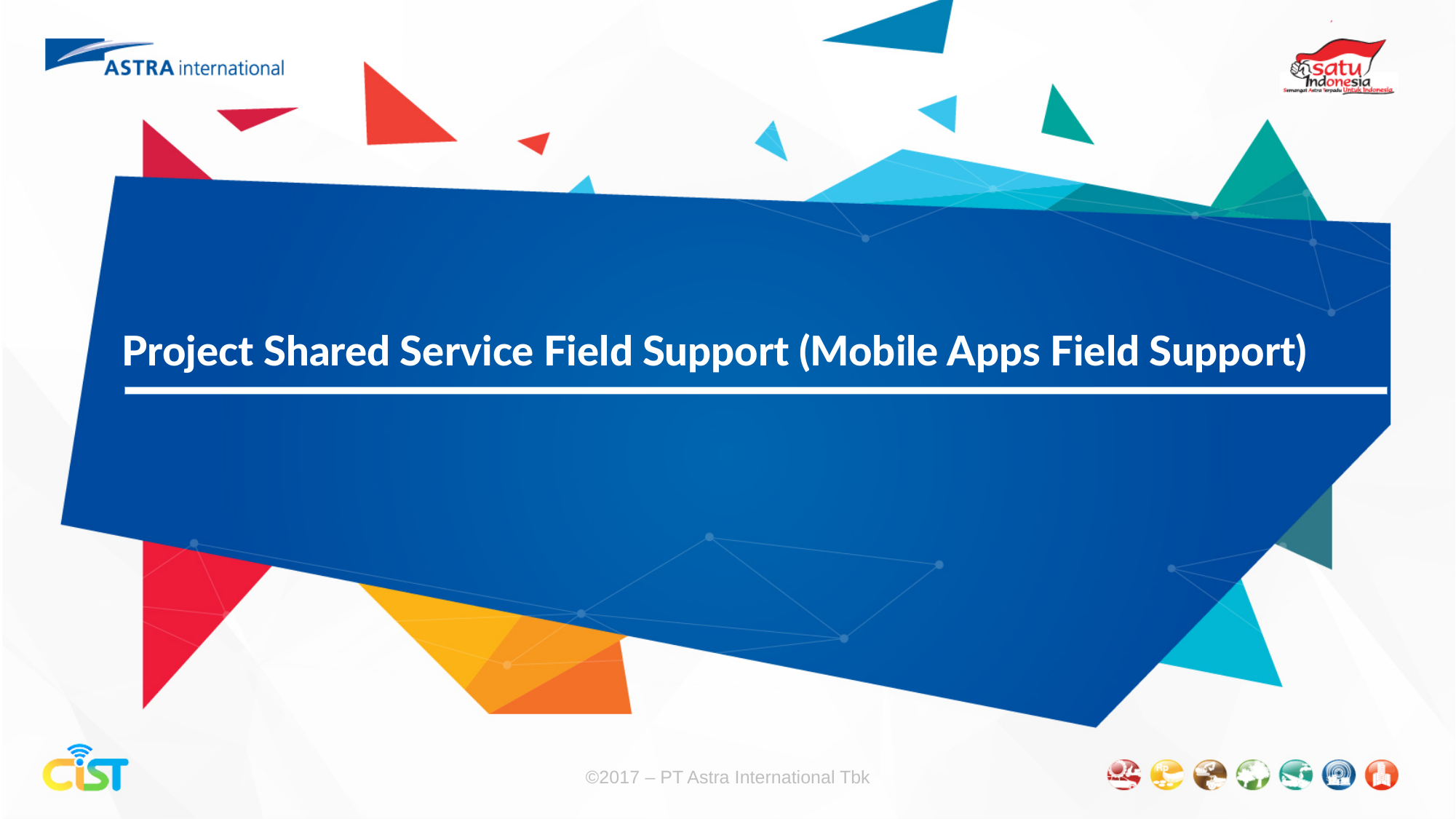

Project Shared Service Field Support (Mobile Apps Field Support)